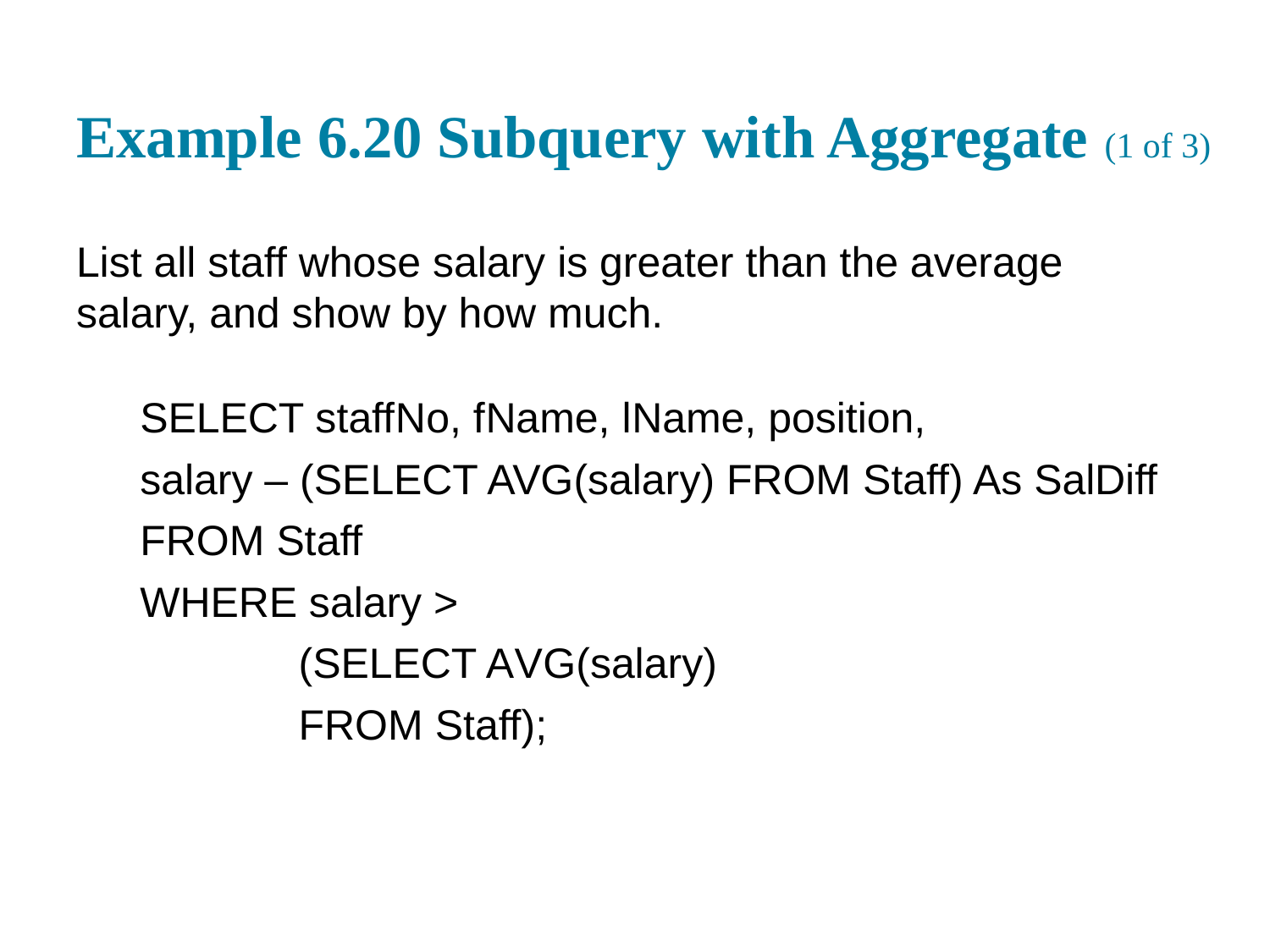

# Example 6.20 Subquery with Aggregate (1 of 3)
List all staff whose salary is greater than the average salary, and show by how much.
SELECT staff N o, f Name, l Name, position,
salary – (SELECT AVG(salary) FROM Staff) As SalDiff
FROM Staff
WHERE salary >
(SELECT A V G(salary)
FROM Staff);